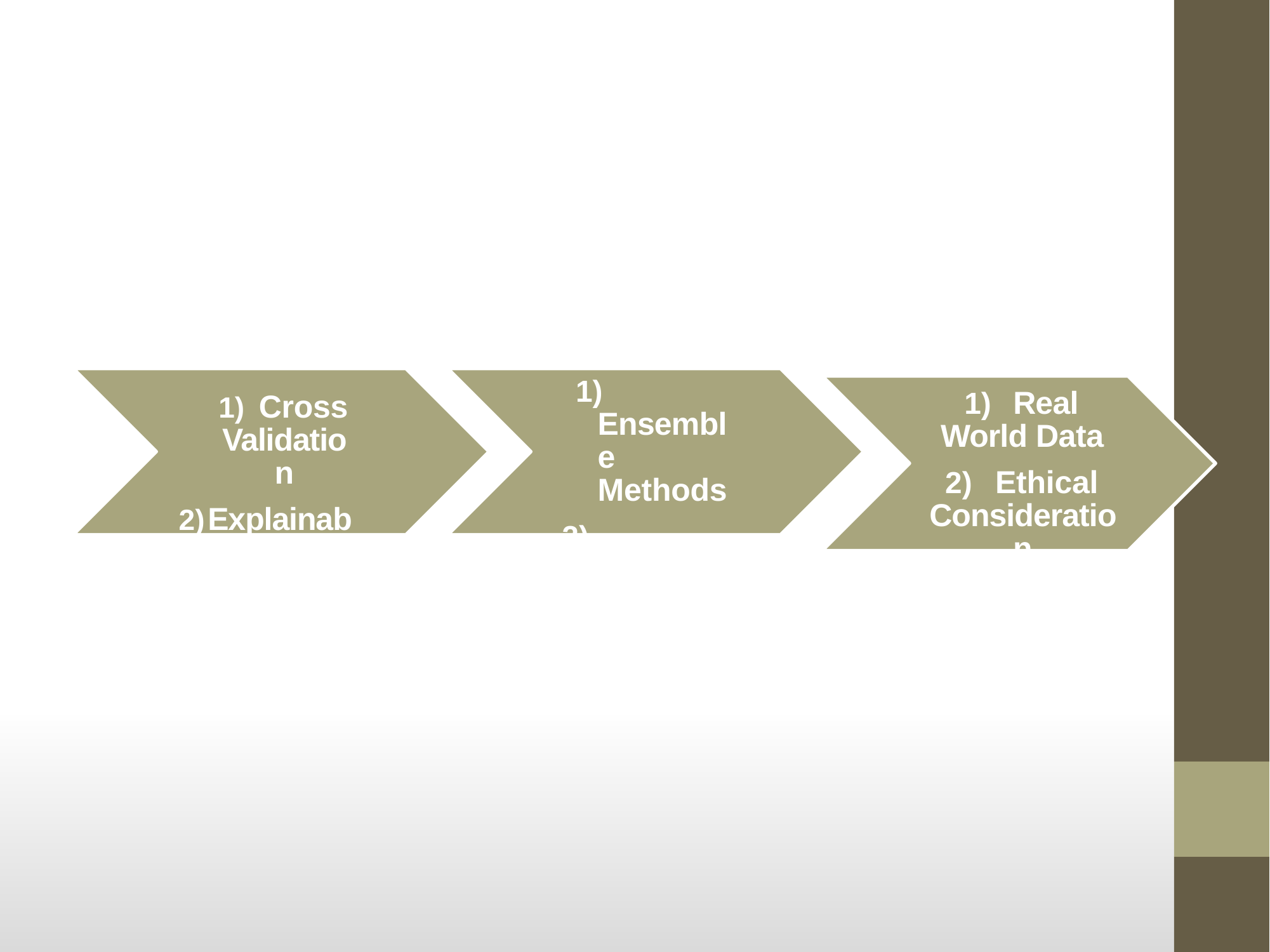

Ensemble Methods
	Evaluation Metrics

	Real World Data
	Ethical Consideration
	Cross Validation
Explainability